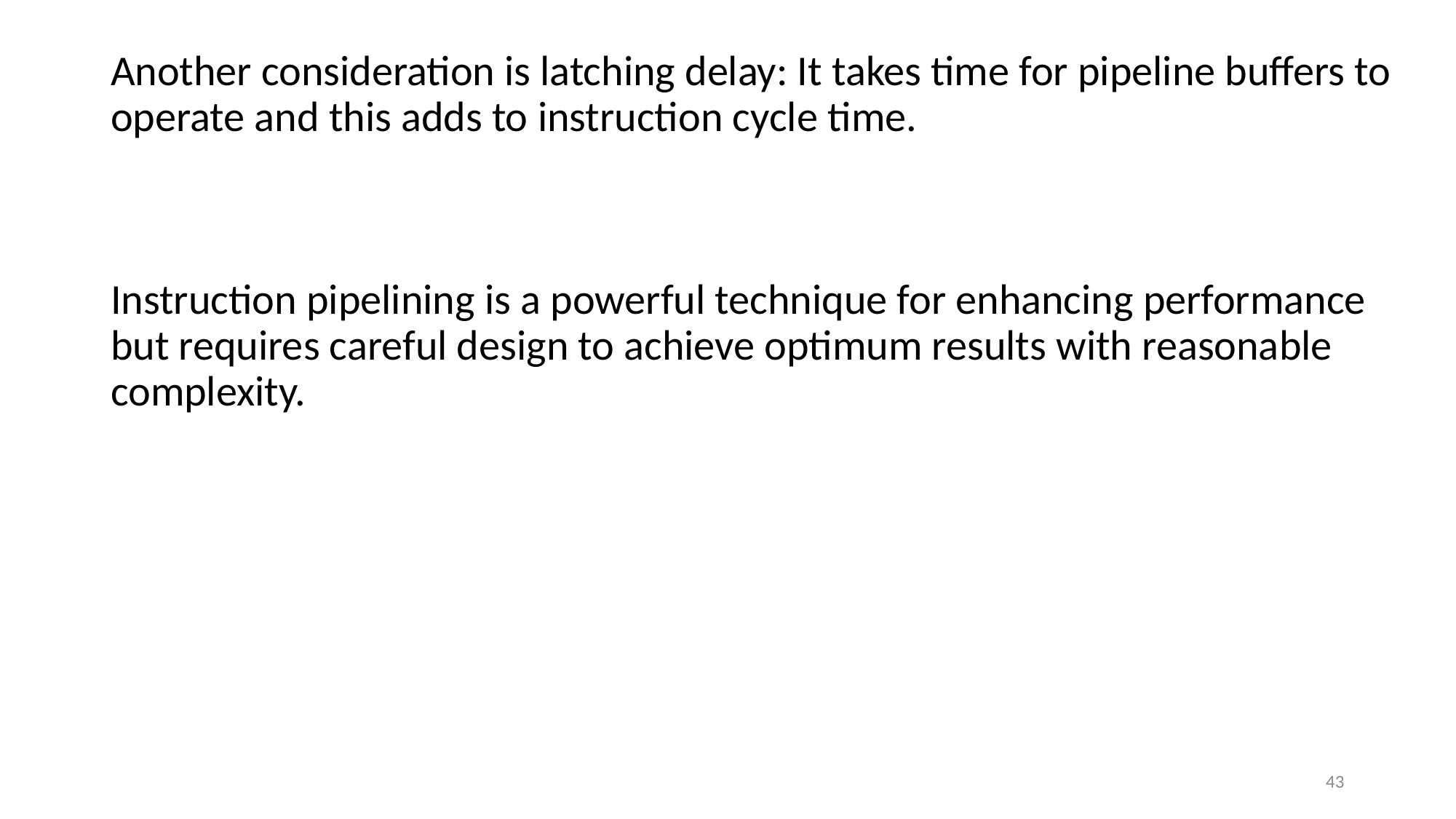

Another consideration is latching delay: It takes time for pipeline buffers to operate and this adds to instruction cycle time.

Instruction pipelining is a powerful technique for enhancing performance but requires careful design to achieve optimum results with reasonable complexity.
43